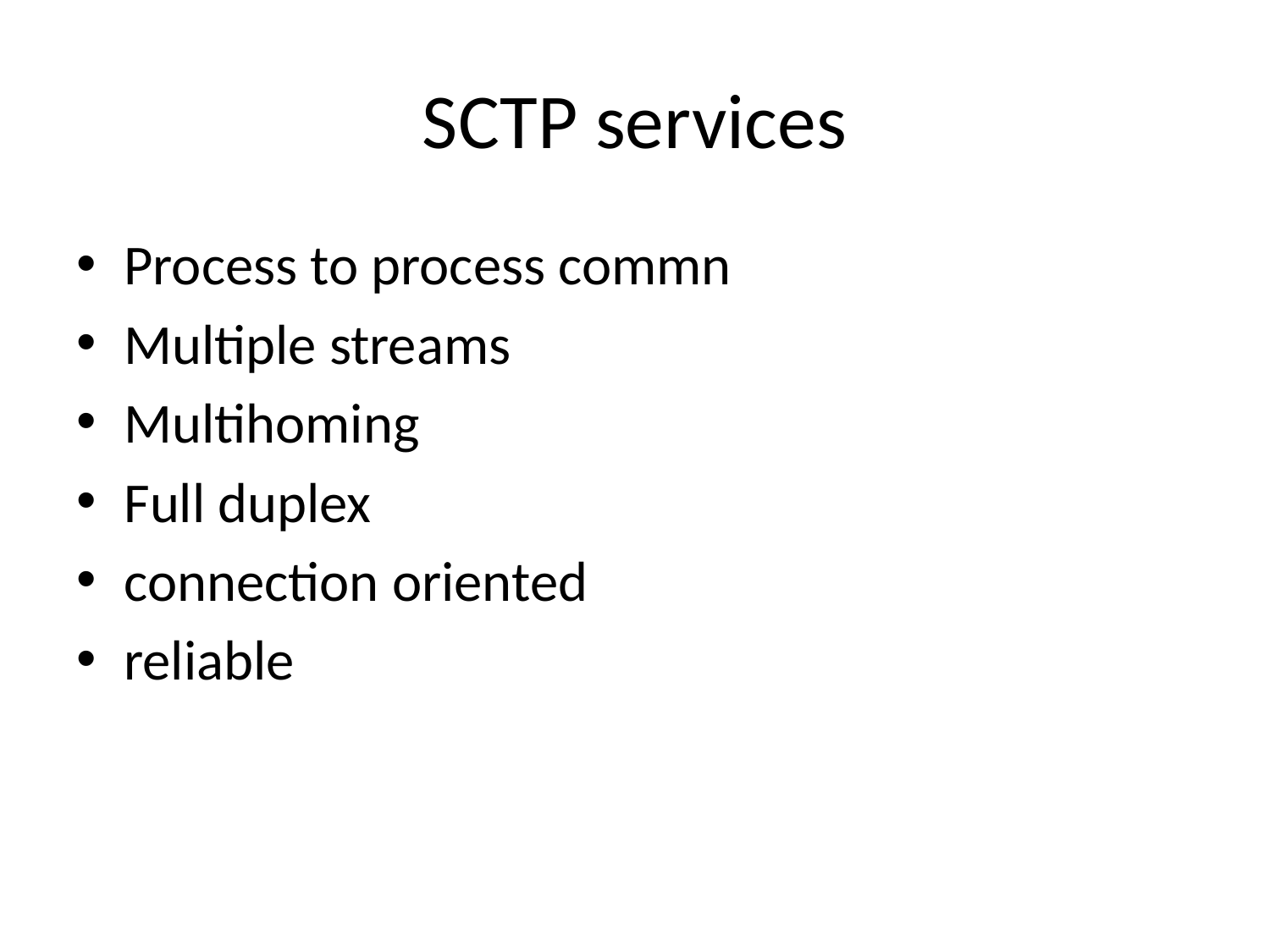

# SCTP services
Process to process commn
Multiple streams
Multihoming
Full duplex
connection oriented
reliable